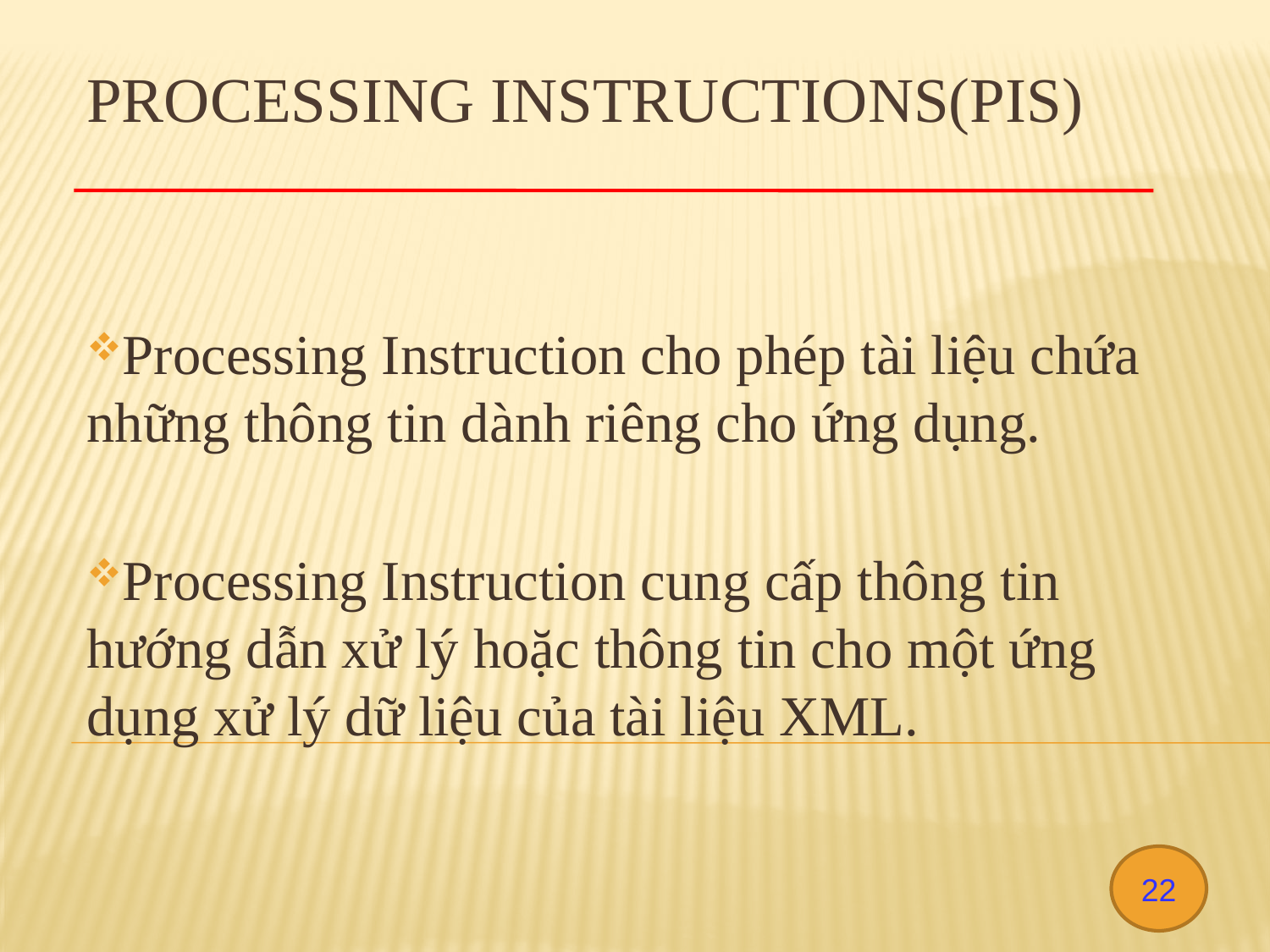

# PROCESSING INSTRUCTIONS(PIS)

Processing Instruction cho phép tài liệu chứa những thông tin dành riêng cho ứng dụng.

Processing Instruction cung cấp thông tin hướng dẫn xử lý hoặc thông tin cho một ứng dụng xử lý dữ liệu của tài liệu XML.

22